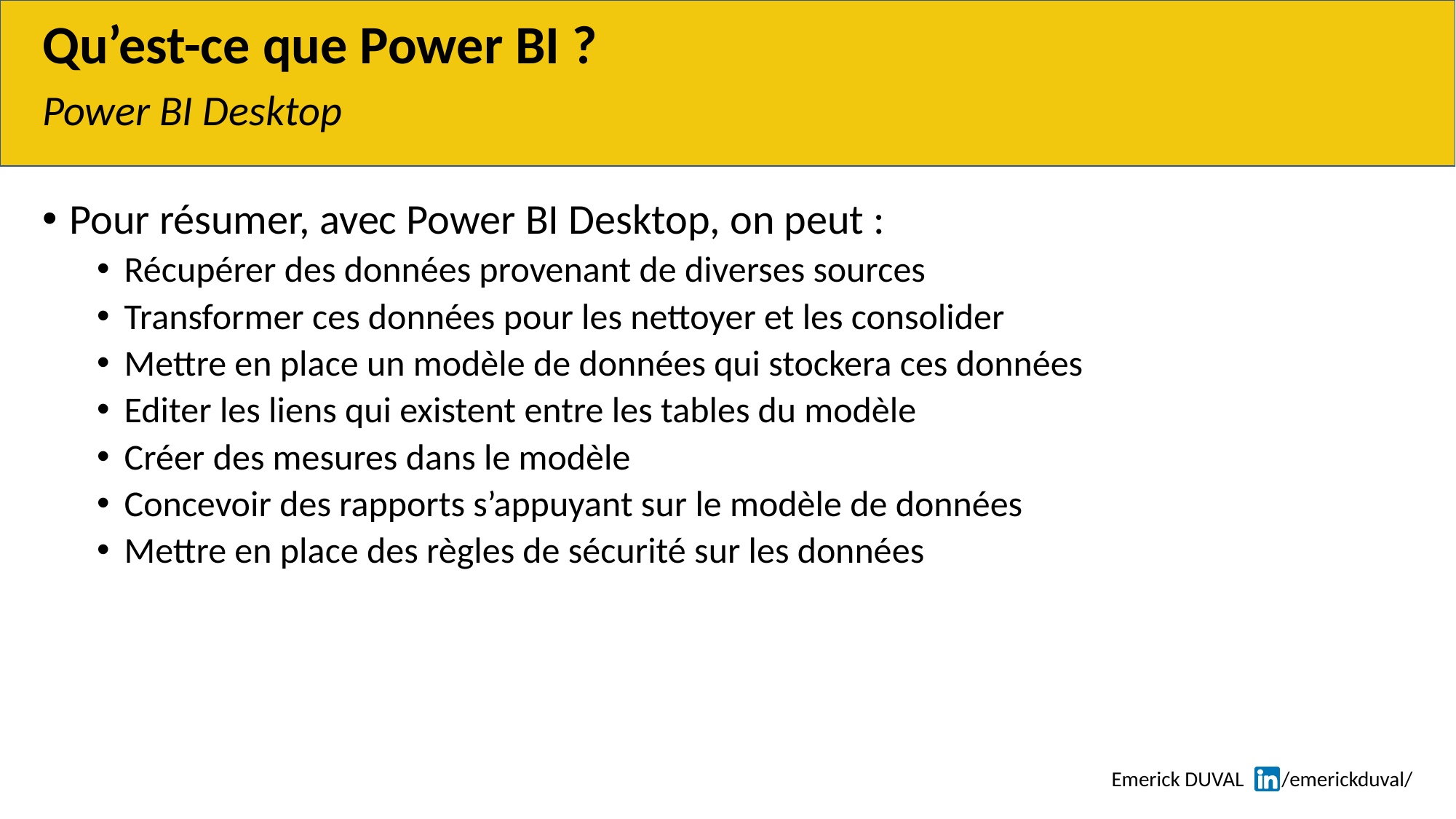

# Qu’est-ce que Power BI ?
Power BI Desktop
Pour résumer, avec Power BI Desktop, on peut :
Récupérer des données provenant de diverses sources
Transformer ces données pour les nettoyer et les consolider
Mettre en place un modèle de données qui stockera ces données
Editer les liens qui existent entre les tables du modèle
Créer des mesures dans le modèle
Concevoir des rapports s’appuyant sur le modèle de données
Mettre en place des règles de sécurité sur les données